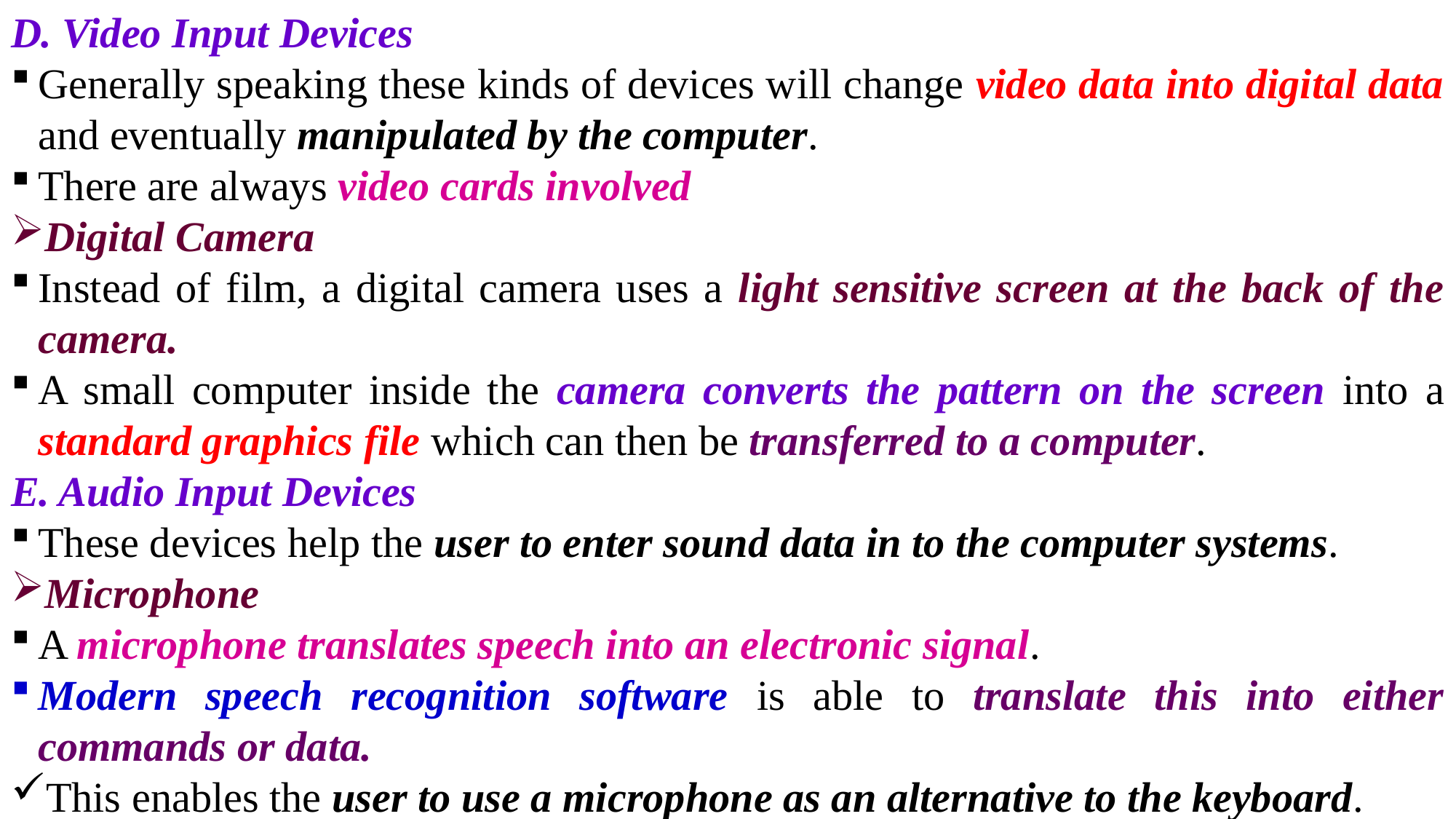

D. Video Input Devices
Generally speaking these kinds of devices will change video data into digital data and eventually manipulated by the computer.
There are always video cards involved
Digital Camera
Instead of film, a digital camera uses a light sensitive screen at the back of the camera.
A small computer inside the camera converts the pattern on the screen into a standard graphics file which can then be transferred to a computer.
E. Audio Input Devices
These devices help the user to enter sound data in to the computer systems.
Microphone
A microphone translates speech into an electronic signal.
Modern speech recognition software is able to translate this into either commands or data.
This enables the user to use a microphone as an alternative to the keyboard.